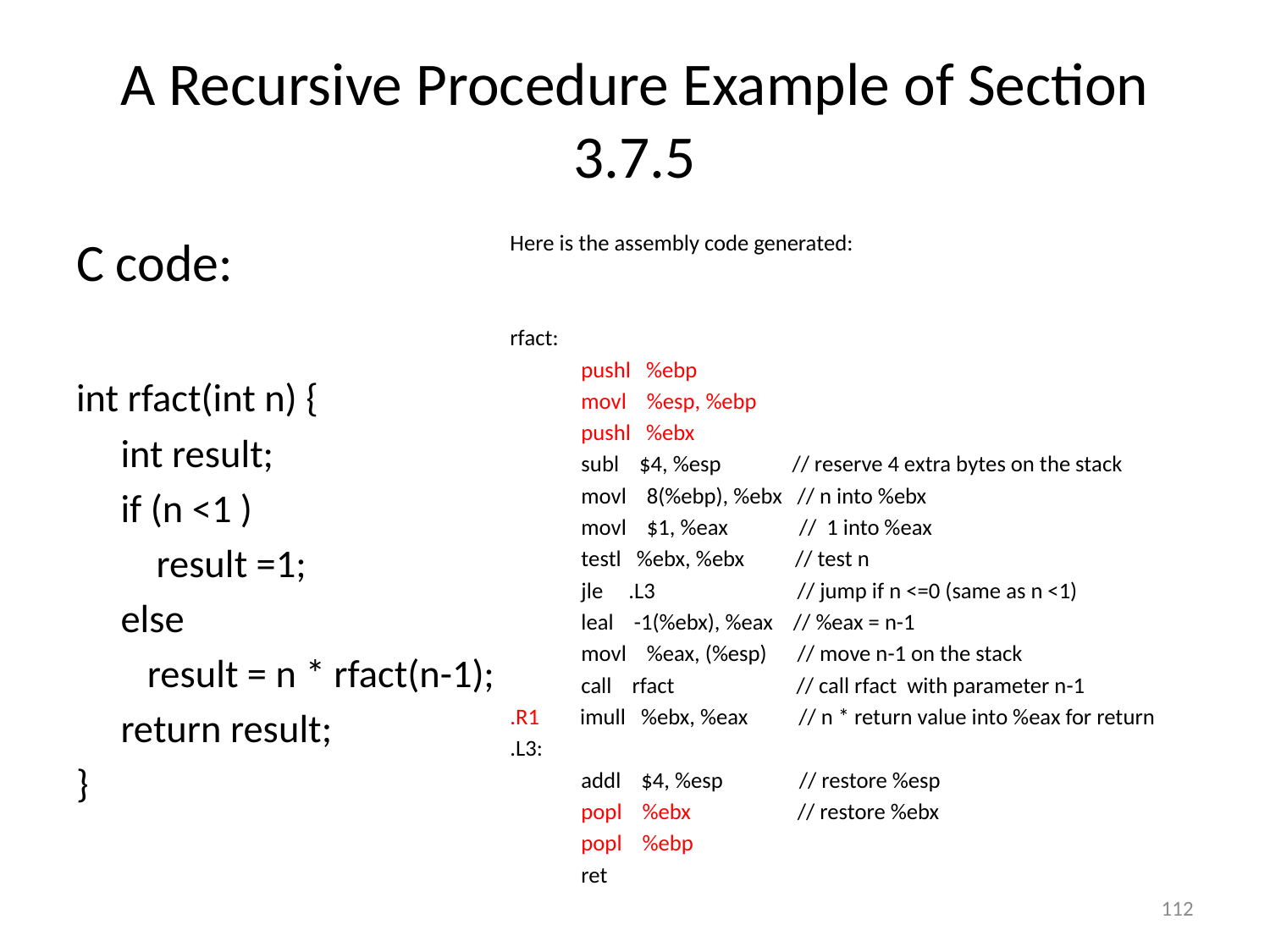

# A Recursive Procedure Example of Section 3.7.5
C code:

int rfact(int n) {
     int result;
     if (n <1 )
         result =1;
     else
        result = n * rfact(n-1);
     return result;
}

Here is the assembly code generated:

rfact:
              pushl   %ebp
              movl    %esp, %ebp
              pushl   %ebx
              subl    $4, %esp              // reserve 4 extra bytes on the stack
              movl    8(%ebp), %ebx   // n into %ebx
              movl    $1, %eax              //  1 into %eax
              testl   %ebx, %ebx          // test n
              jle     .L3                            // jump if n <=0 (same as n <1)
              leal    -1(%ebx), %eax    // %eax = n-1
              movl    %eax, (%esp)      // move n-1 on the stack
              call    rfact                        // call rfact  with parameter n-1
.R1        imull   %ebx, %eax          // n * return value into %eax for return
.L3:
              addl    $4, %esp               // restore %esp
              popl    %ebx                     // restore %ebx
              popl    %ebp
              ret

112